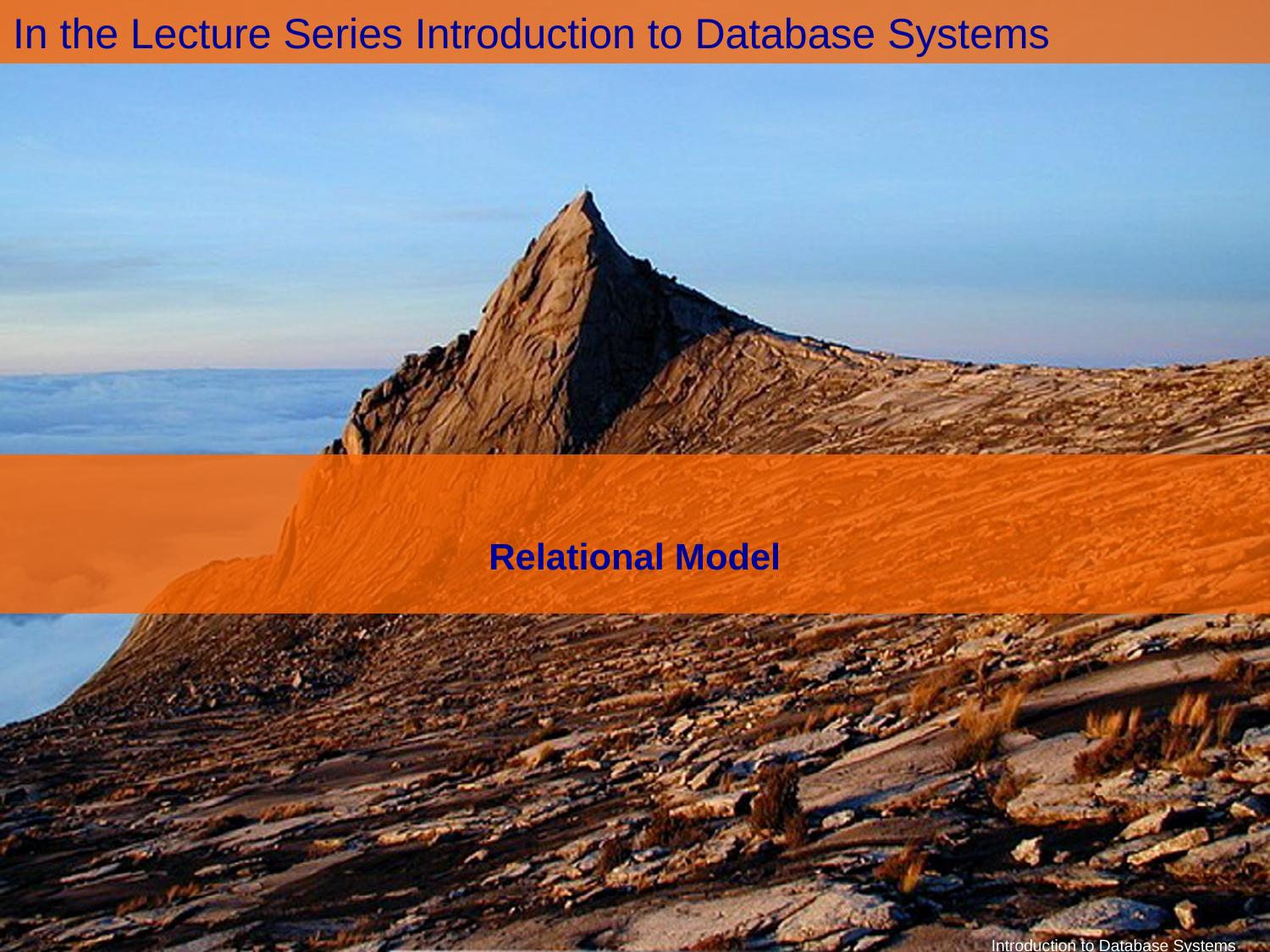

# In the Lecture Series Introduction to Database Systems
Relational Model
Introduction to Database Systems